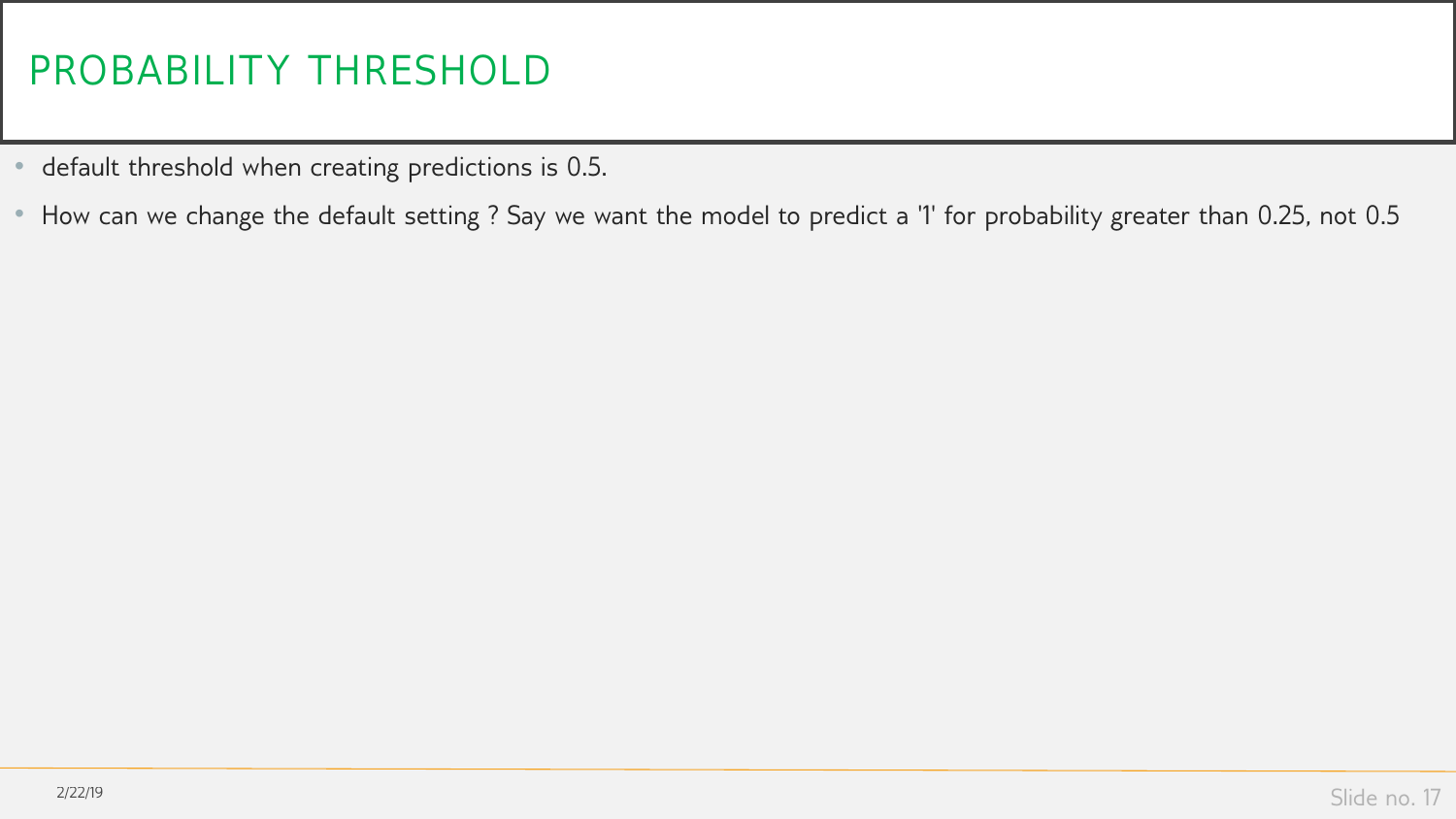

# Probability threshold
default threshold when creating predictions is 0.5.
How can we change the default setting ? Say we want the model to predict a '1' for probability greater than 0.25, not 0.5
2/22/19
Slide no. 17